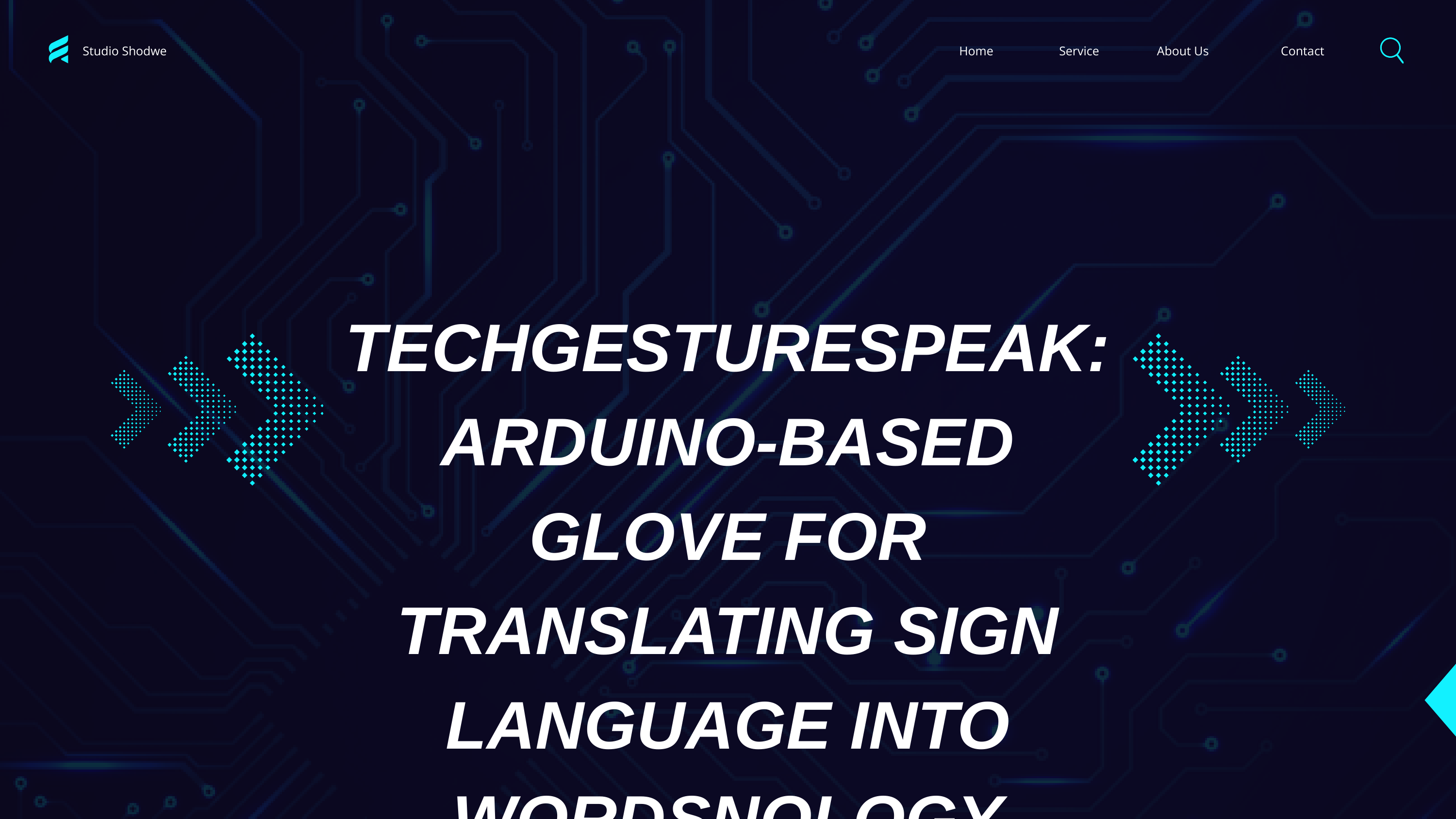

Studio Shodwe
Home
Service
About Us
Contact
TECHGESTURESPEAK: ARDUINO-BASED GLOVE FOR TRANSLATING SIGN LANGUAGE INTO WORDSNOLOGY